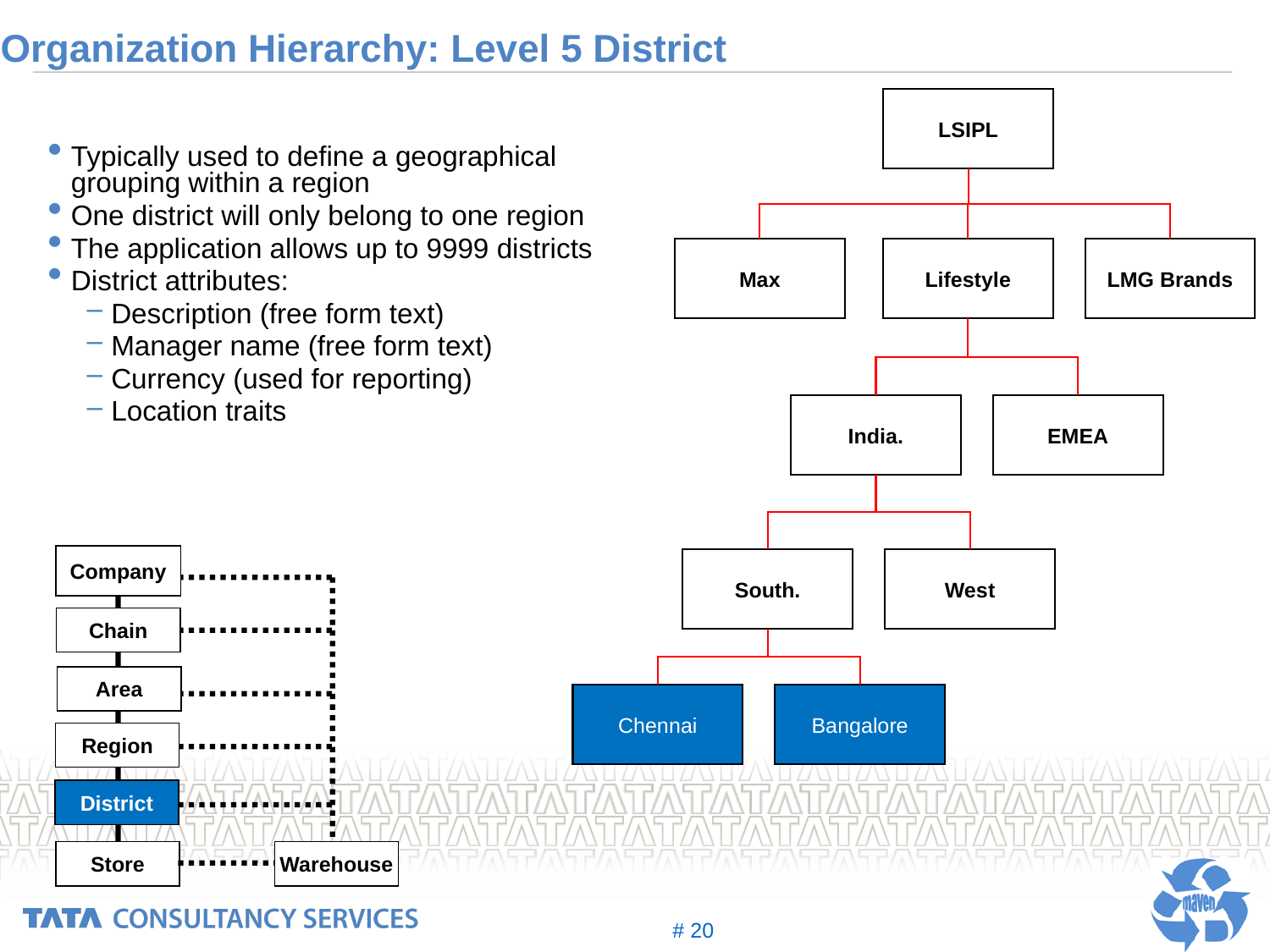

# Organization Hierarchy: Level 5 District
LSIPL
Typically used to define a geographical grouping within a region
One district will only belong to one region
The application allows up to 9999 districts
District attributes:
Description (free form text)
Manager name (free form text)
Currency (used for reporting)
Location traits
LMG Brands
Max
Lifestyle
India.
EMEA

Company

Chain

Area

Region

District

Store

Warehouse

South.
West
Chennai
Bangalore